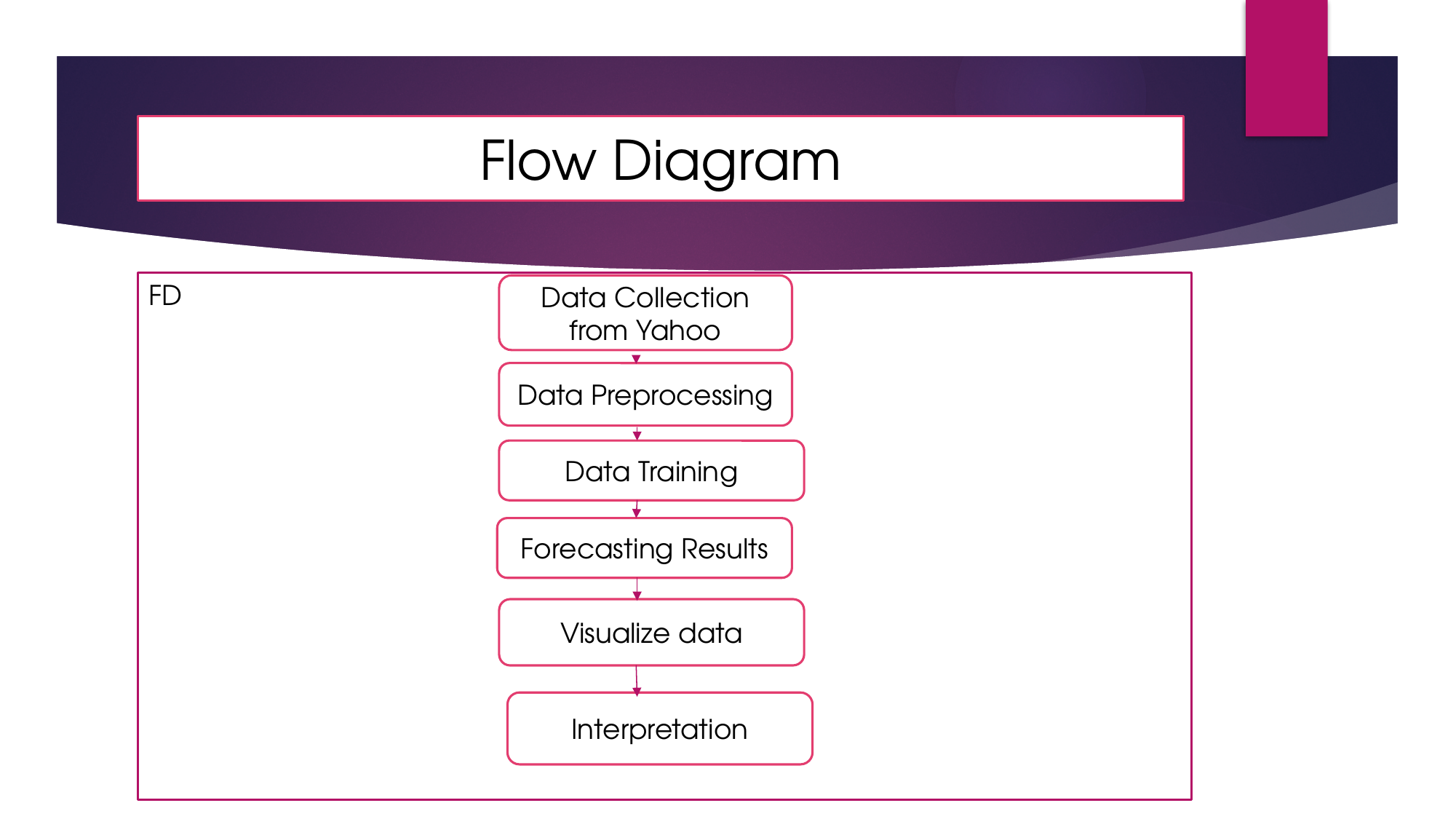

# Flow Diagram
FD
Data Collection from Yahoo
Data Preprocessing
Data Training
Forecasting Results
Visualize data
Interpretation